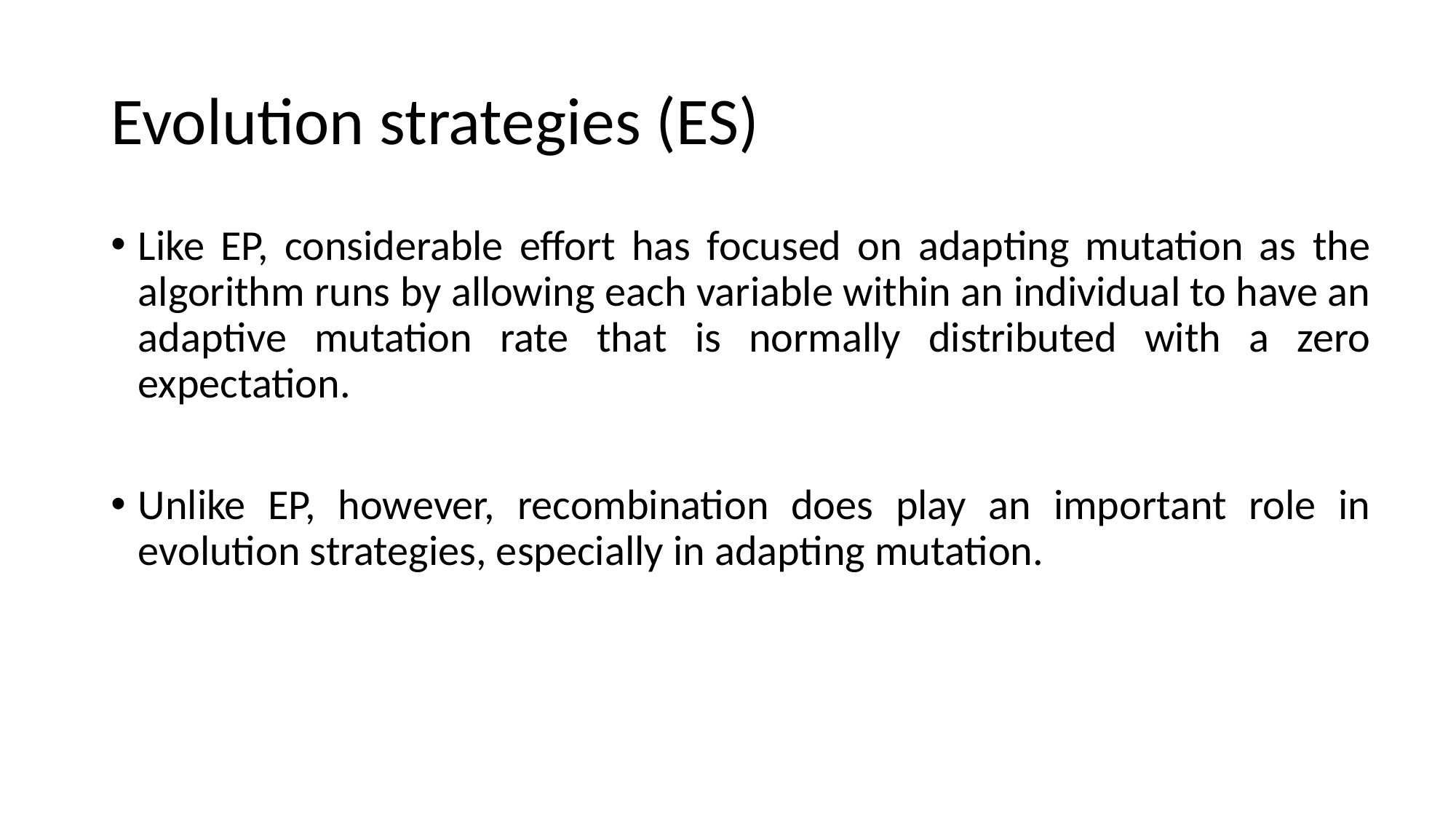

# Evolution strategies (ES)
Like EP, considerable effort has focused on adapting mutation as the algorithm runs by allowing each variable within an individual to have an adaptive mutation rate that is normally distributed with a zero expectation.

Unlike EP, however, recombination does play an important role in evolution strategies, especially in adapting mutation.